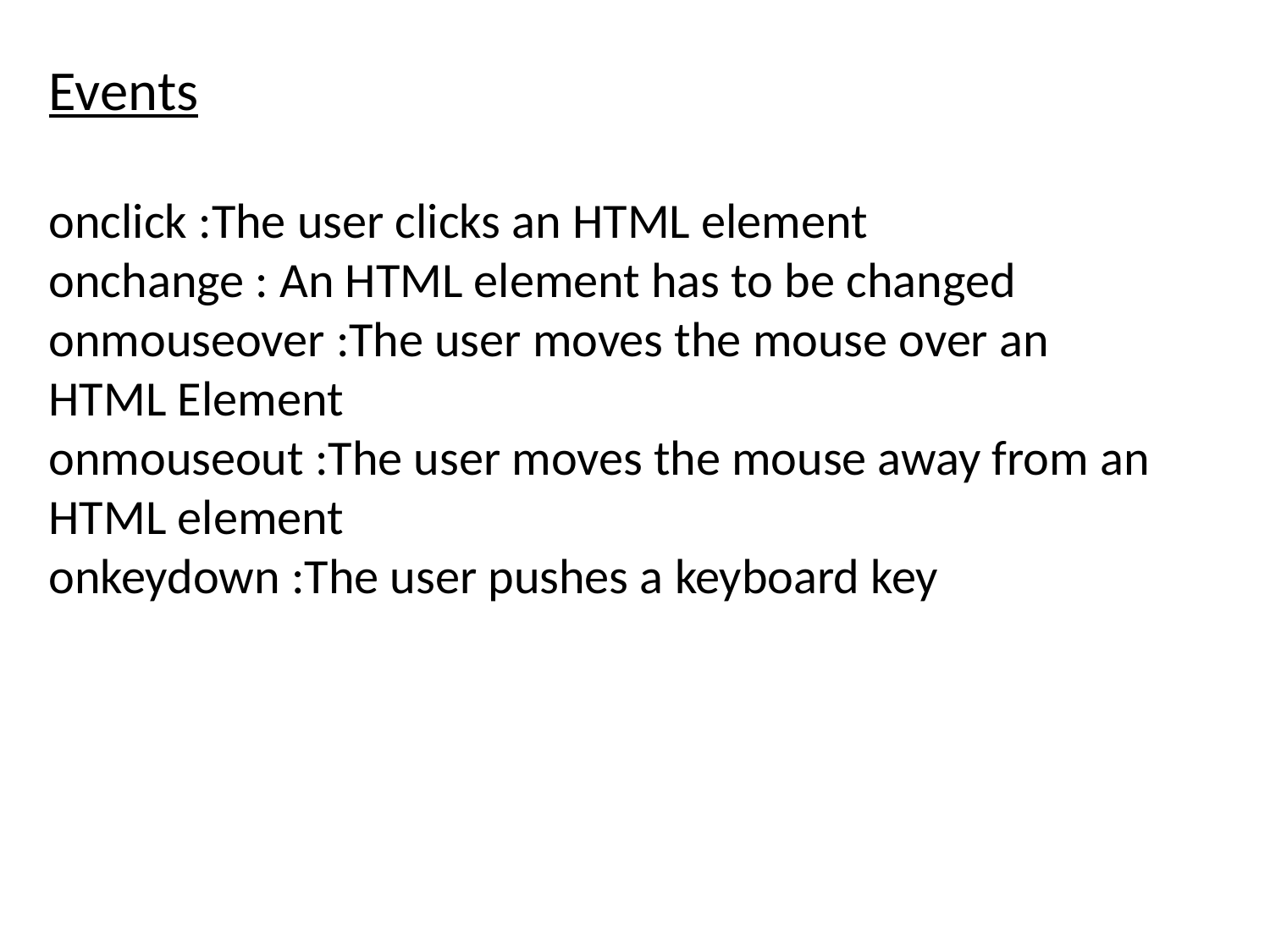

Events

onclick :The user clicks an HTML element
onchange : An HTML element has to be changed
onmouseover :The user moves the mouse over an
HTML Element
onmouseout :The user moves the mouse away from an
HTML element
onkeydown :The user pushes a keyboard key